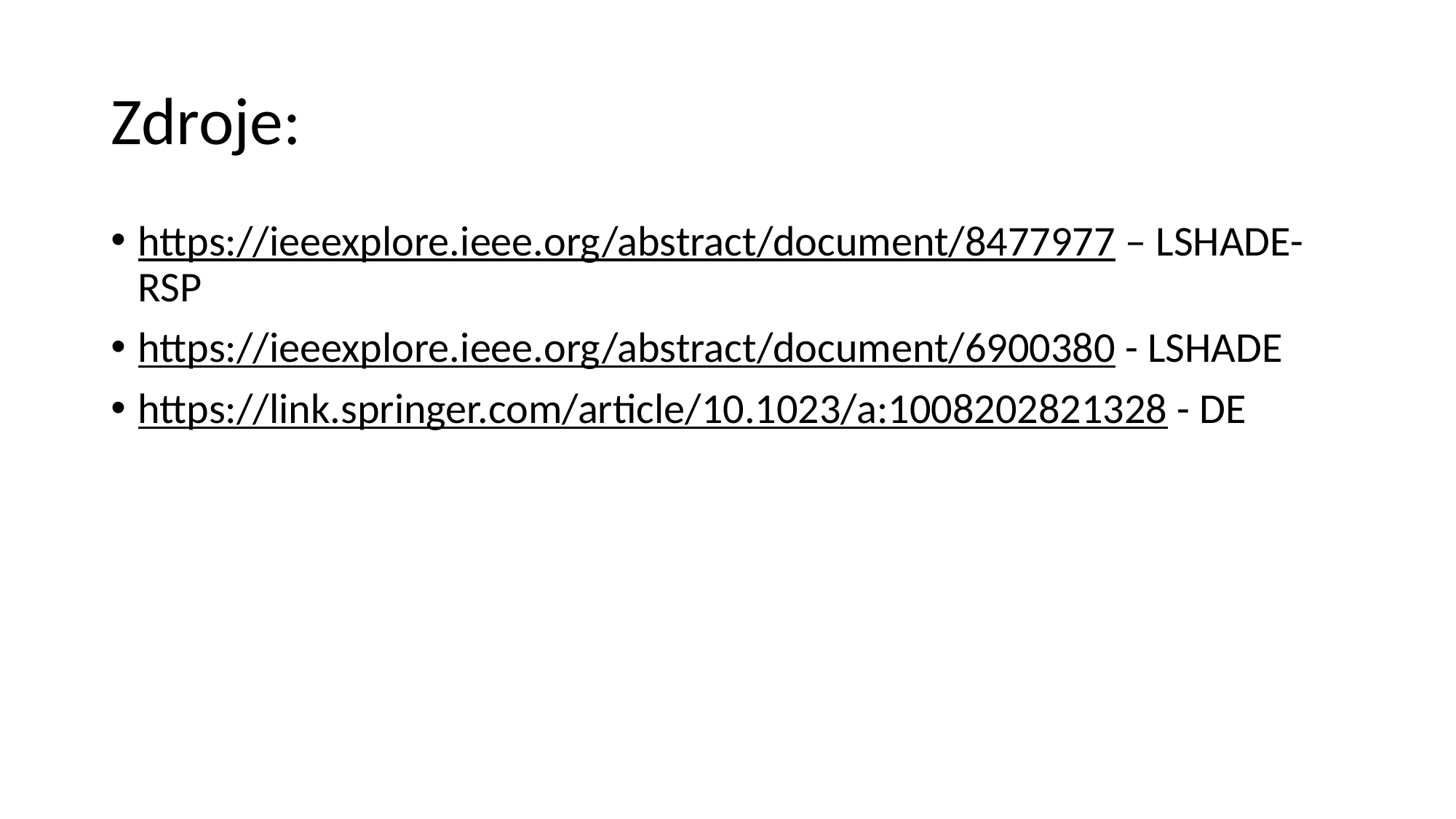

# Zdroje:
https://ieeexplore.ieee.org/abstract/document/8477977 – LSHADE-RSP
https://ieeexplore.ieee.org/abstract/document/6900380 - LSHADE
https://link.springer.com/article/10.1023/a:1008202821328 - DE